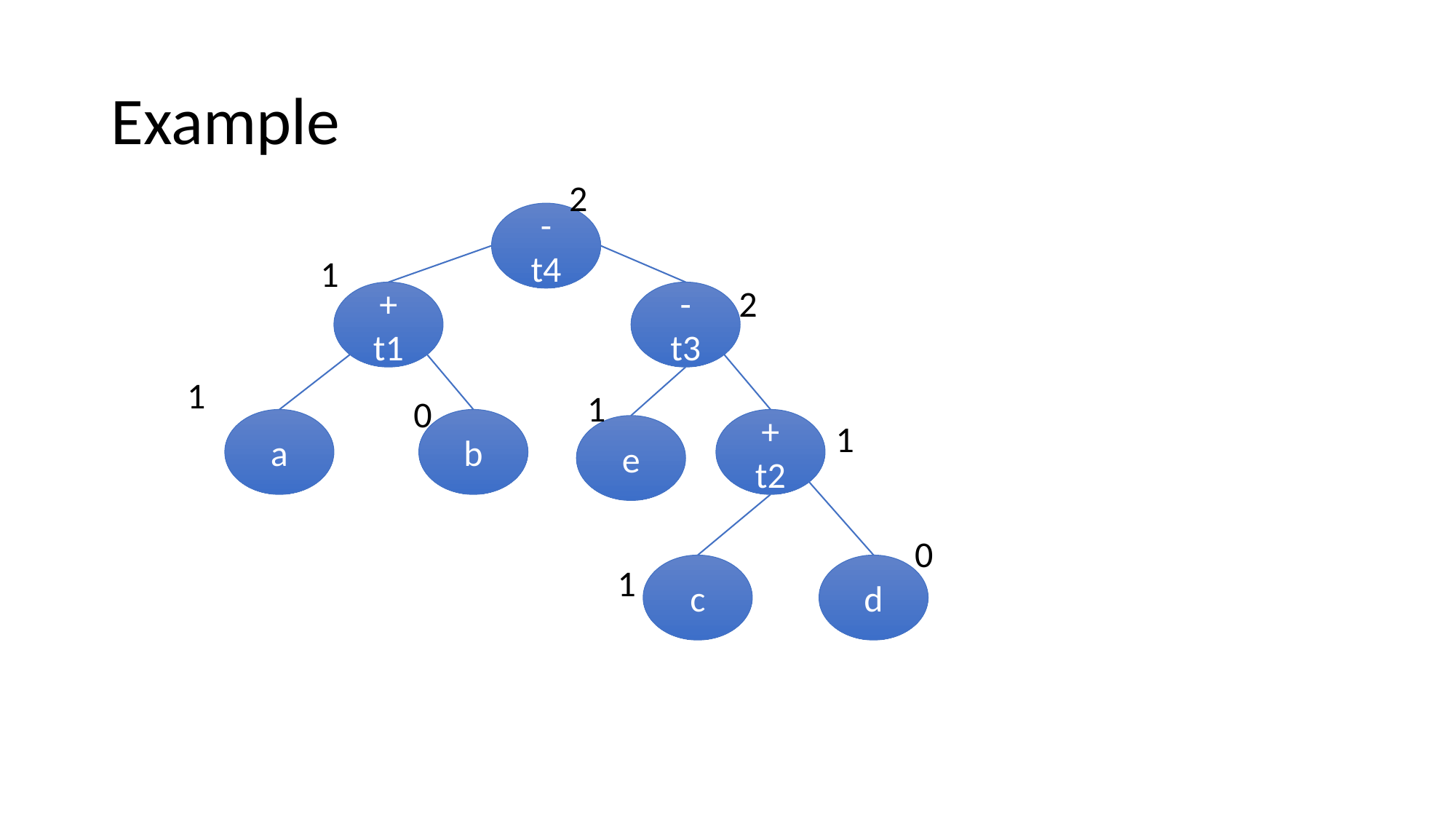

# Example
2
-
t4
1
2
+
t1
-
t3
1
1
0
a
b
+ t2
1
e
0
c
d
1